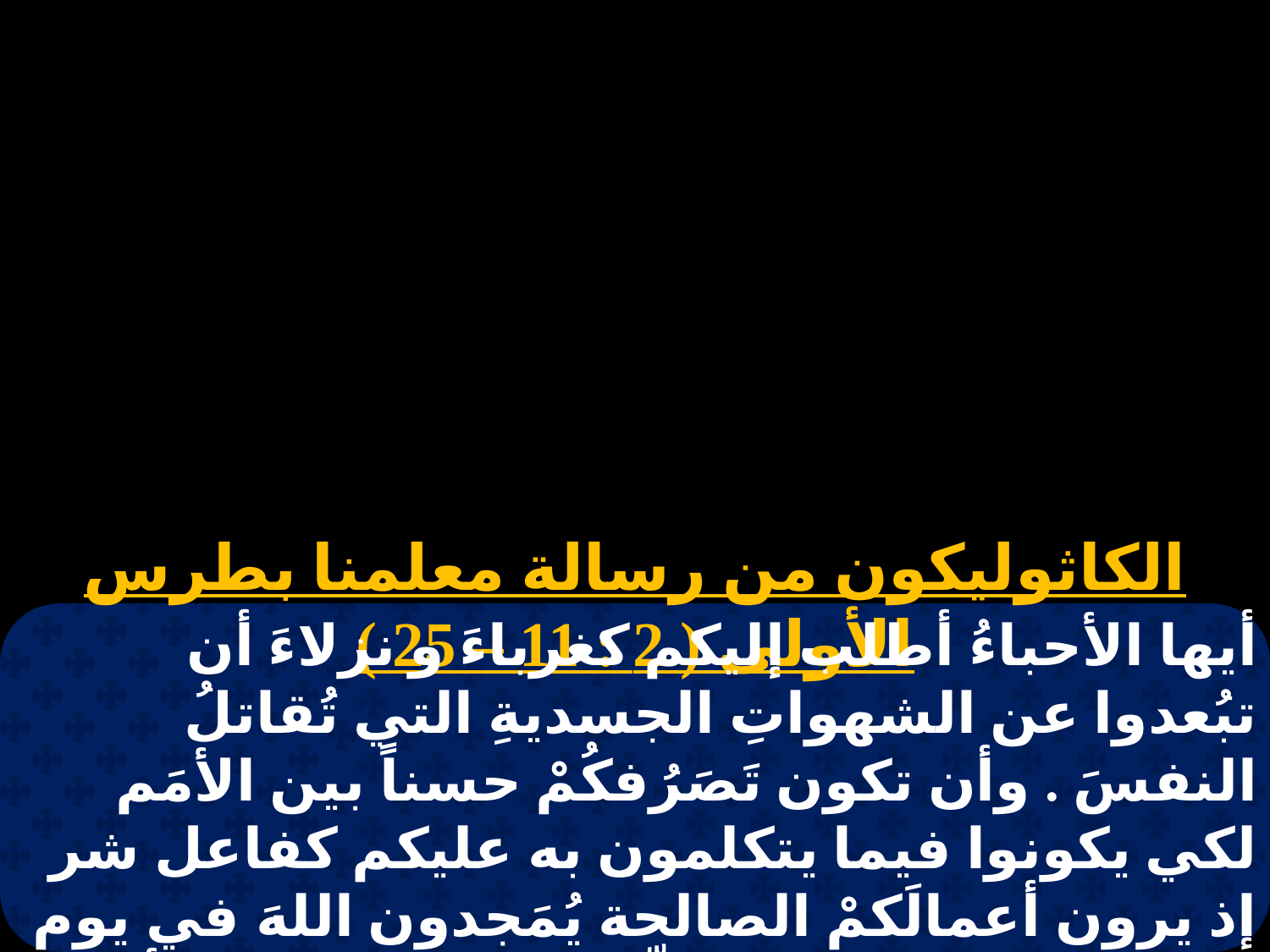

الكاثوليكون من رسالة معلمنا بطرس الأولى ( 2 : 11 – 25 )
أيها الأحباءُ أطلب إليكم كغرباءَ و نزلاءَ أن تبُعدوا عن الشهواتِ الجسديةِ التي تُقاتلُ النفسَ . وأن تكون تَصَرُفكُمْ حسناً بين الأمَم لكي يكونوا فيما يتكلمون به عليكم كفاعل شر إذ يرون أعمالَكمْ الصالحة يُمَجدون اللهَ في يوم الافتقادِ . فاخضعوا لكلِّ ترتيبٍ بشريّ من أجل الربِّ إن كان للملكِ فكمن هو فوقَ الكلِّ .